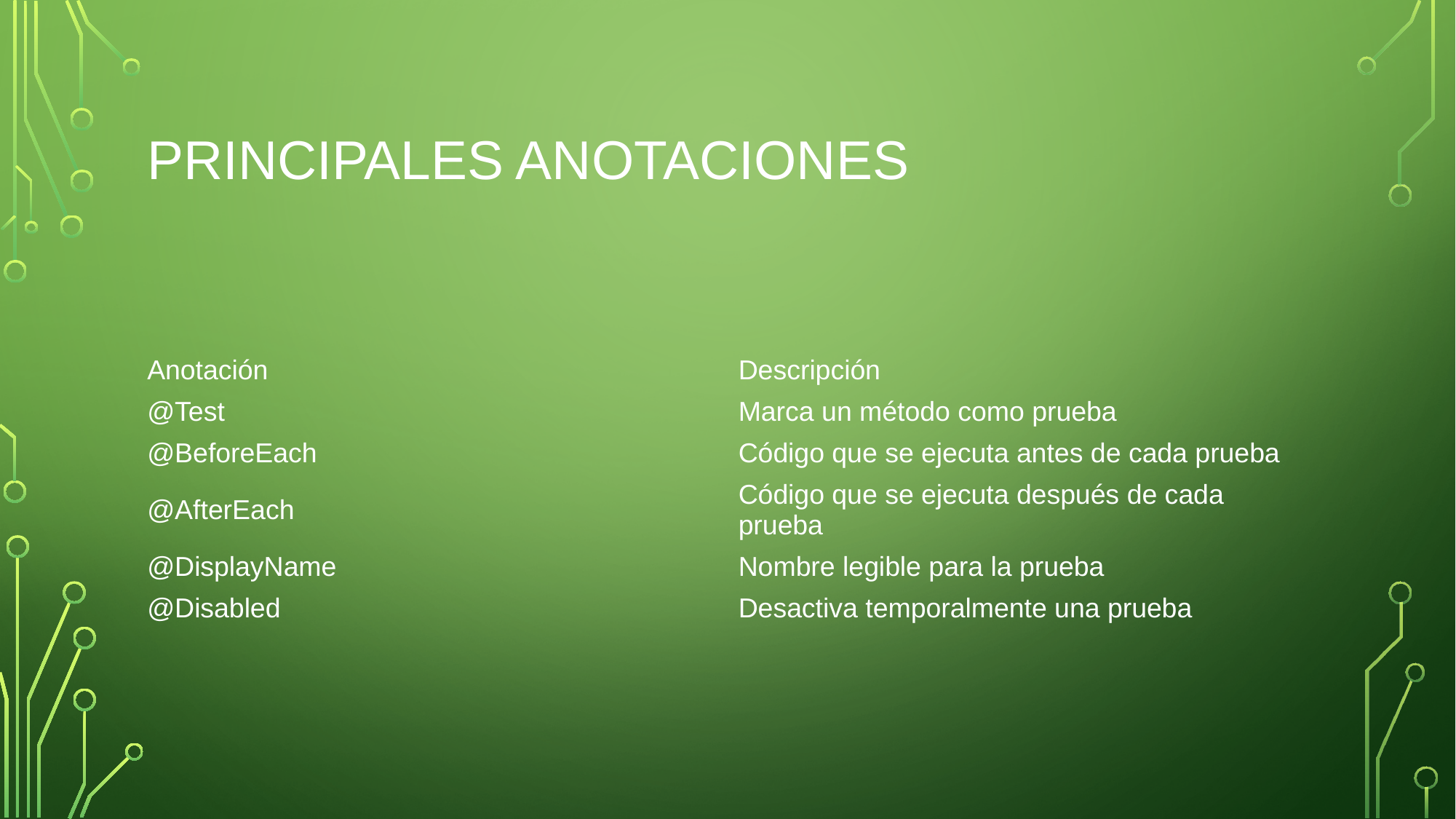

# Principales anotaciones
| Anotación | Descripción |
| --- | --- |
| @Test | Marca un método como prueba |
| @BeforeEach | Código que se ejecuta antes de cada prueba |
| @AfterEach | Código que se ejecuta después de cada prueba |
| @DisplayName | Nombre legible para la prueba |
| @Disabled | Desactiva temporalmente una prueba |